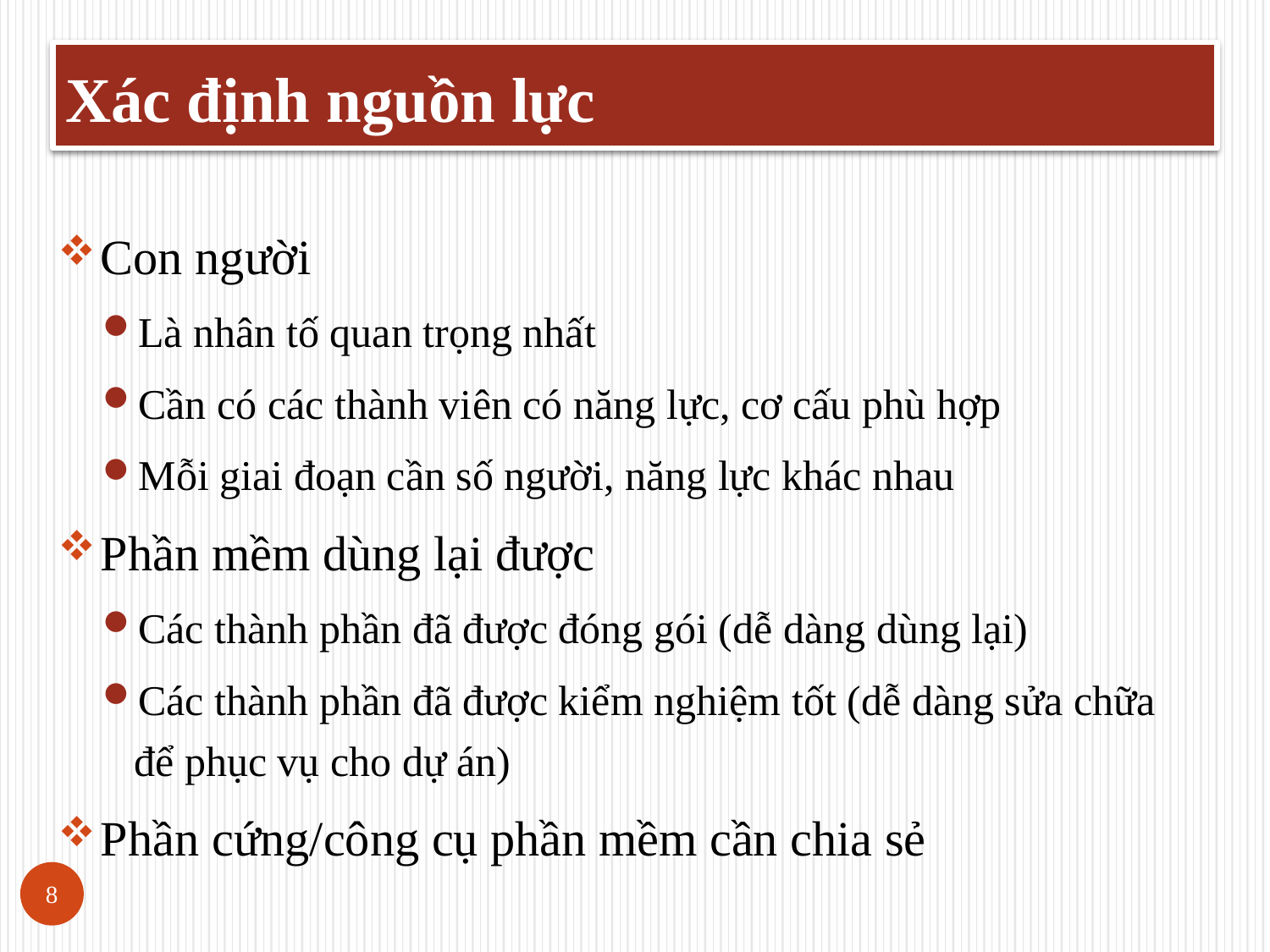

Xác định nguồn lực
Con người
Là nhân tố quan trọng nhất
Cần có các thành viên có năng lực, cơ cấu phù hợp
Mỗi giai đoạn cần số người, năng lực khác nhau
Phần mềm dùng lại được
Các thành phần đã được đóng gói (dễ dàng dùng lại)
Các thành phần đã được kiểm nghiệm tốt (dễ dàng sửa chữa để phục vụ cho dự án)
Phần cứng/công cụ phần mềm cần chia sẻ

8